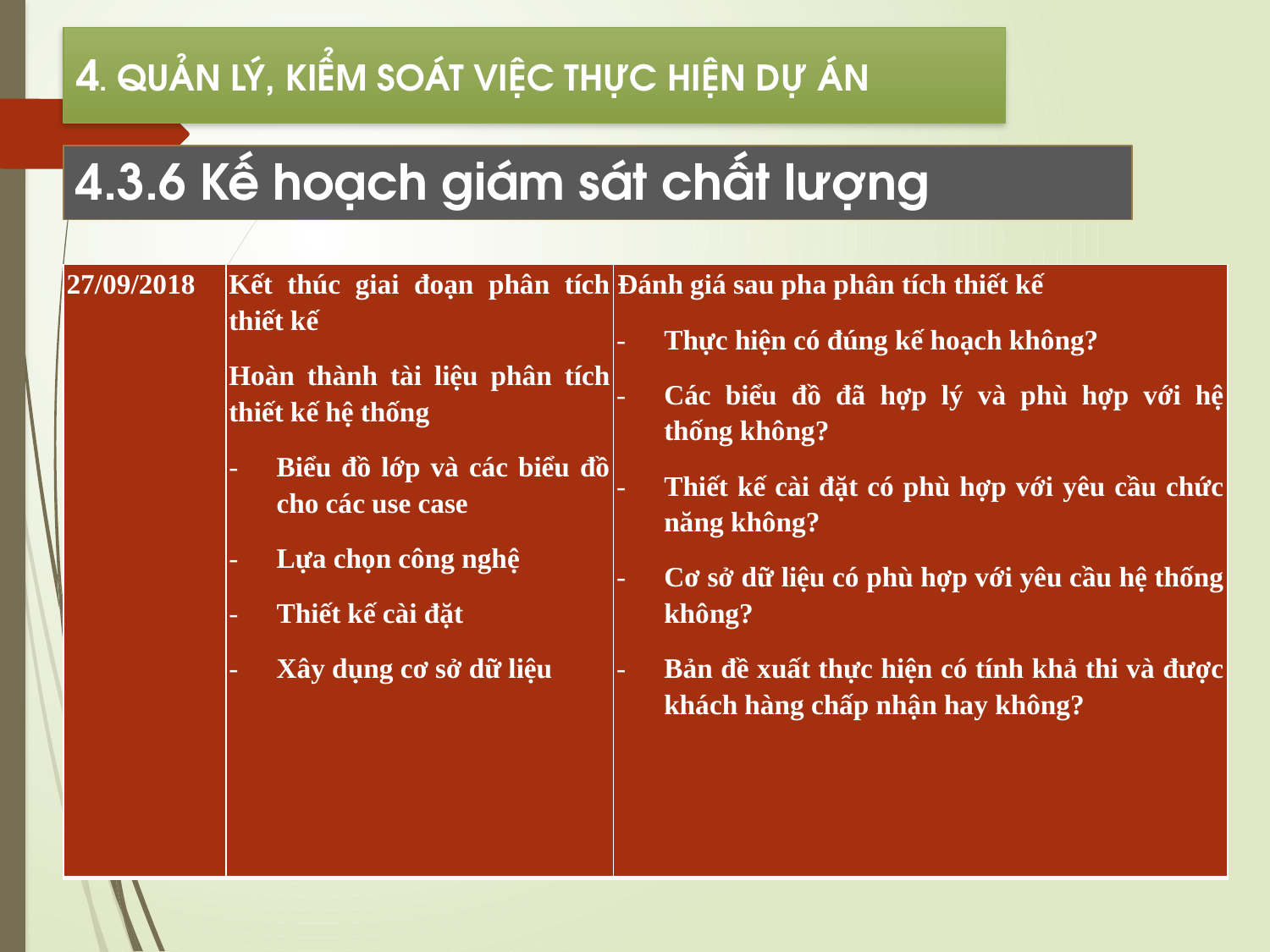

4. QUẢN LÝ, KIỂM SOÁT VIỆC THỰC HIỆN DỰ ÁN

4.3.6 Kế hoạch giám sát chất lượng

| 27/09/2018 | Kết thúc giai đoạn phân tích thiết kế Hoàn thành tài liệu phân tích thiết kế hệ thống Biểu đồ lớp và các biểu đồ cho các use case Lựa chọn công nghệ Thiết kế cài đặt Xây dụng cơ sở dữ liệu | Đánh giá sau pha phân tích thiết kế Thực hiện có đúng kế hoạch không? Các biểu đồ đã hợp lý và phù hợp với hệ thống không? Thiết kế cài đặt có phù hợp với yêu cầu chức năng không? Cơ sở dữ liệu có phù hợp với yêu cầu hệ thống không? Bản đề xuất thực hiện có tính khả thi và được khách hàng chấp nhận hay không? |
| --- | --- | --- |